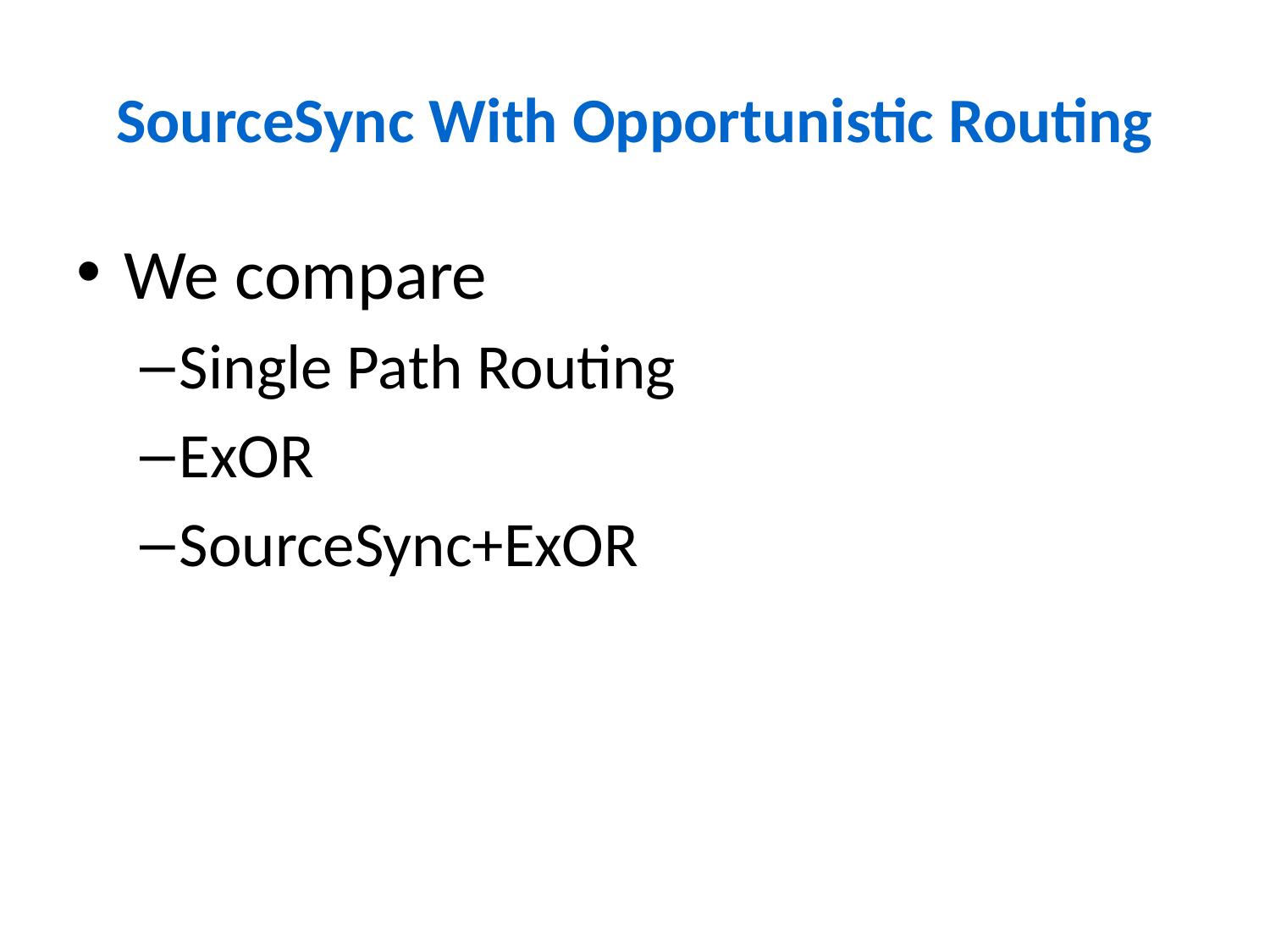

# SourceSync With Opportunistic Routing
We compare
Single Path Routing
ExOR
SourceSync+ExOR